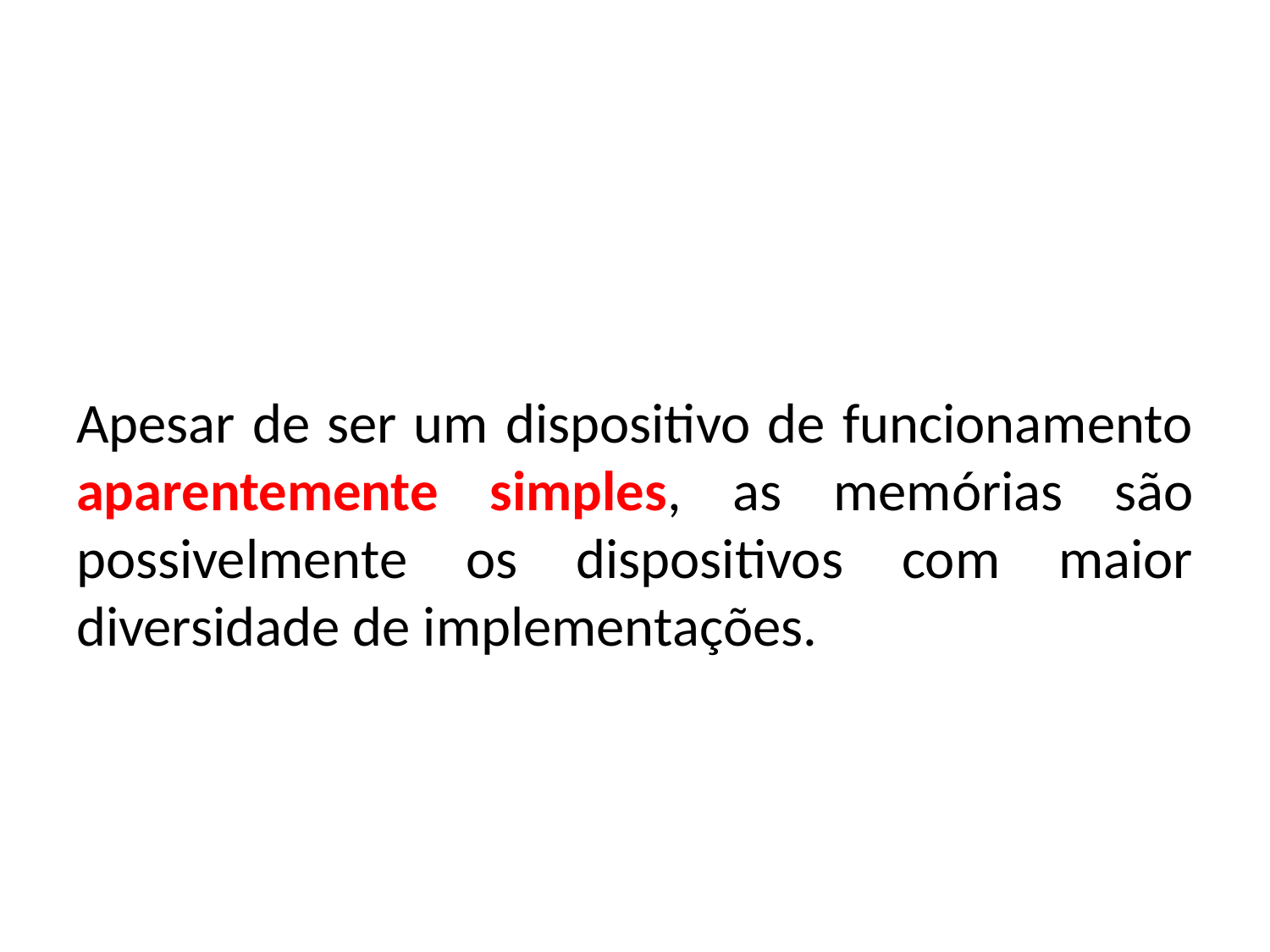

#

Apesar de ser um dispositivo de funcionamento aparentemente simples, as memórias são possivelmente os dispositivos com maior diversidade de implementações.